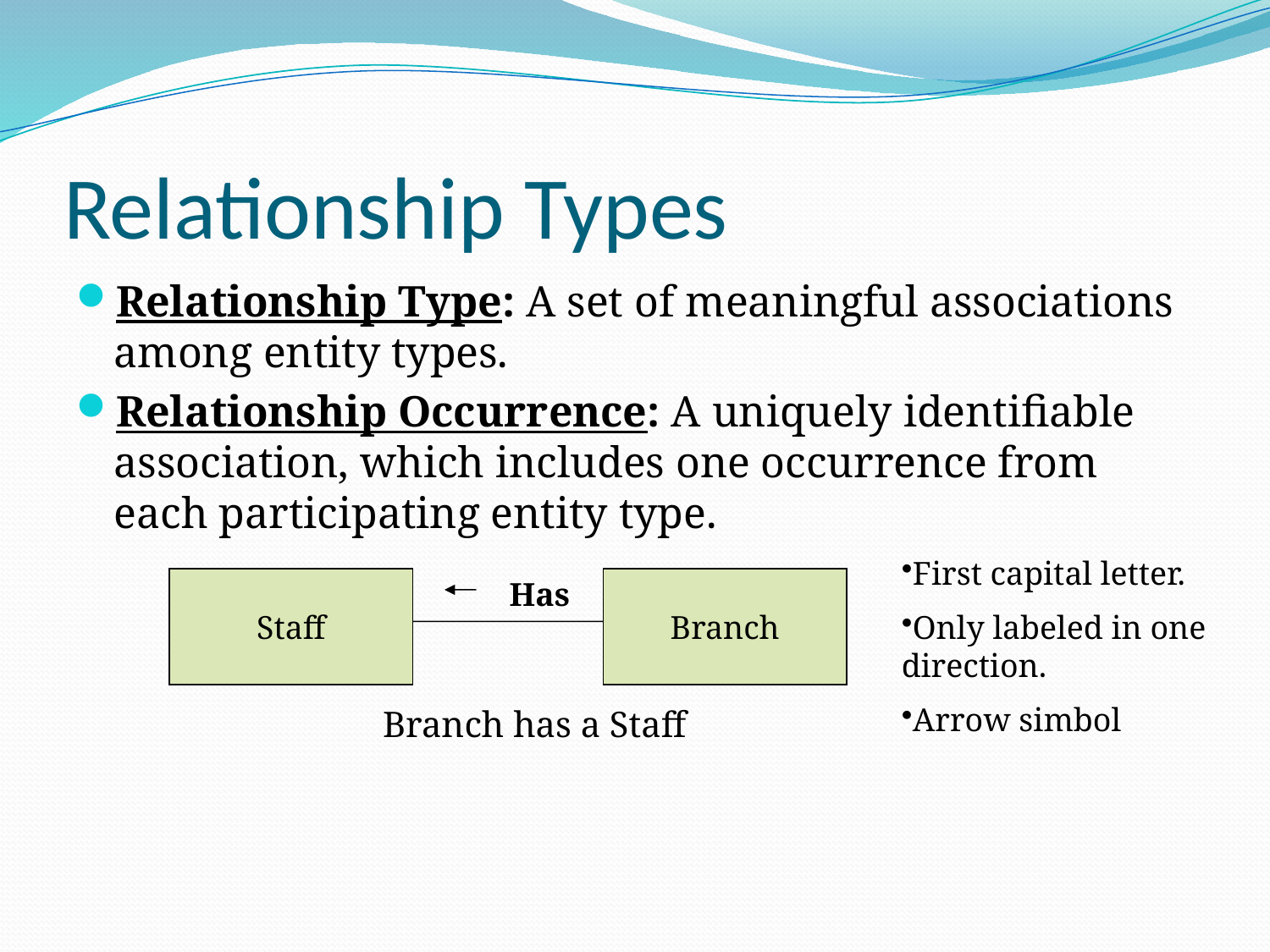

# Relationship Types
Relationship Type: A set of meaningful associations among entity types.
Relationship Occurrence: A uniquely identifiable association, which includes one occurrence from each participating entity type.

First capital letter.
Only labeled in one direction.
Arrow simbol
Staff
   Has
Branch

Branch has a Staff